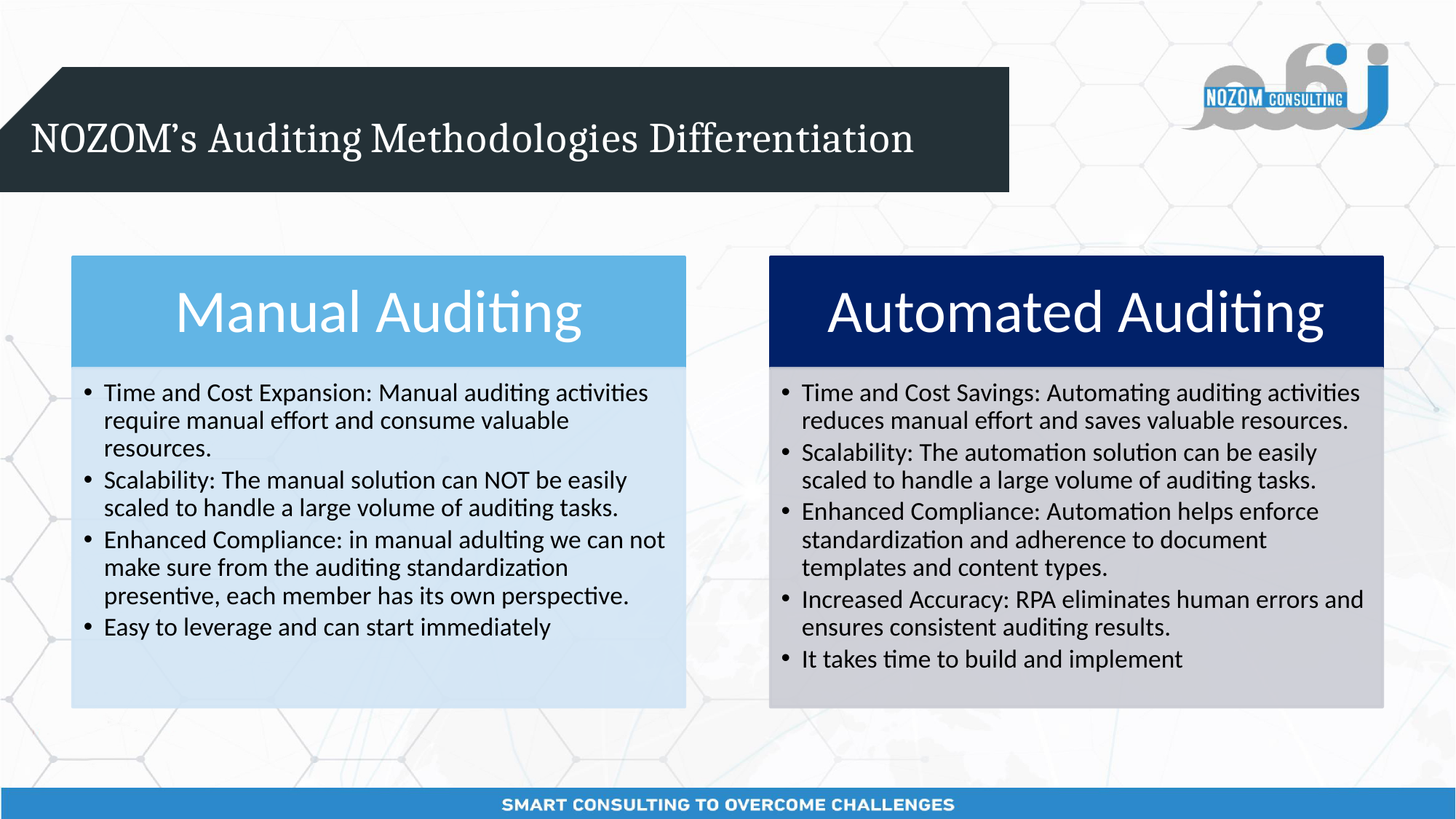

# NOZOM’s Auditing Methodologies Differentiation
Manual Auditing
Time and Cost Expansion: Manual auditing activities require manual effort and consume valuable resources.
Scalability: The manual solution can NOT be easily scaled to handle a large volume of auditing tasks.
Enhanced Compliance: in manual adulting we can not make sure from the auditing standardization presentive, each member has its own perspective.
Easy to leverage and can start immediately
Automated Auditing
Time and Cost Savings: Automating auditing activities reduces manual effort and saves valuable resources.
Scalability: The automation solution can be easily scaled to handle a large volume of auditing tasks.
Enhanced Compliance: Automation helps enforce standardization and adherence to document templates and content types.
Increased Accuracy: RPA eliminates human errors and ensures consistent auditing results.
It takes time to build and implement